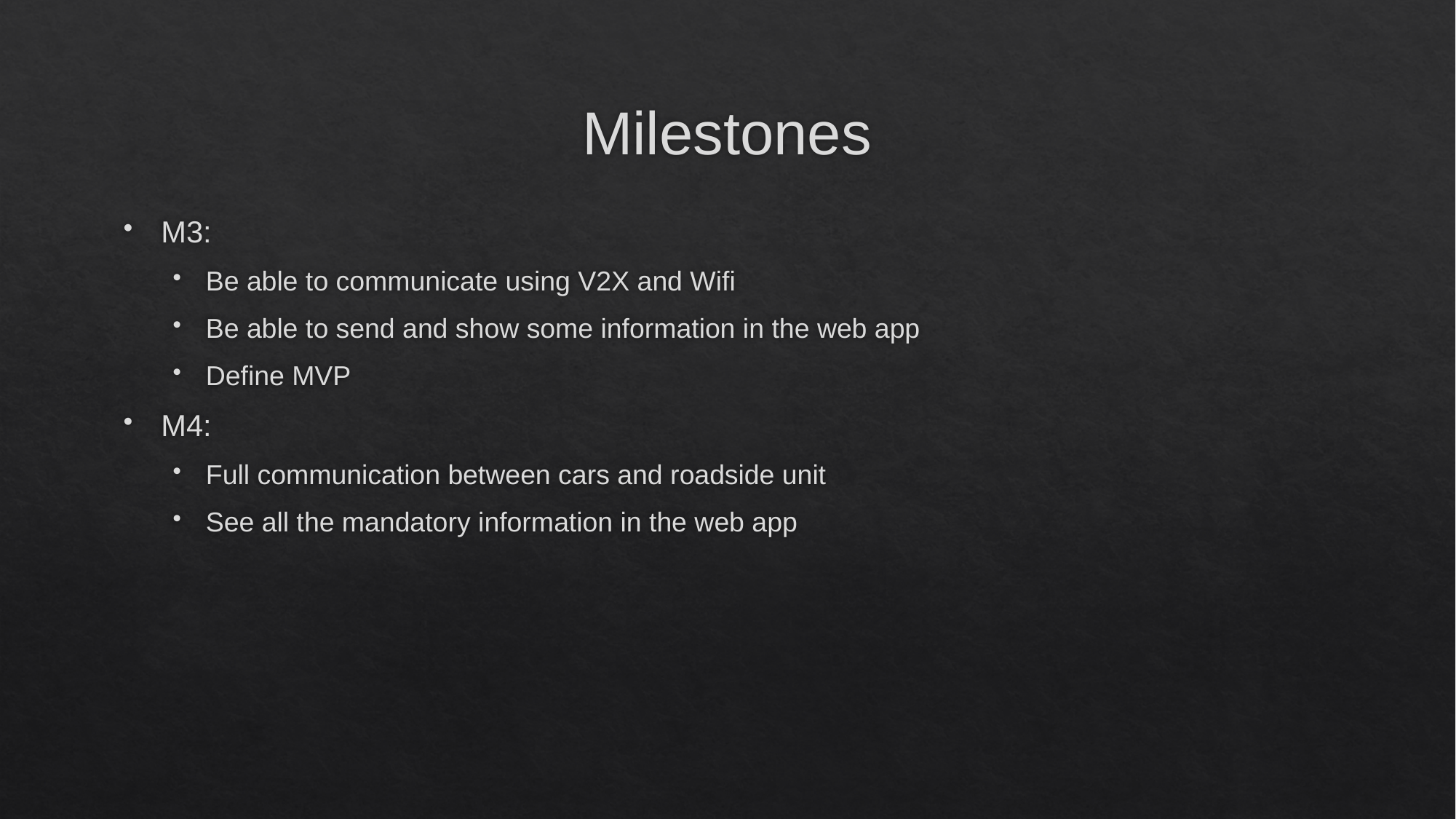

# Milestones
M3:
Be able to communicate using V2X and Wifi
Be able to send and show some information in the web app
Define MVP
M4:
Full communication between cars and roadside unit
See all the mandatory information in the web app